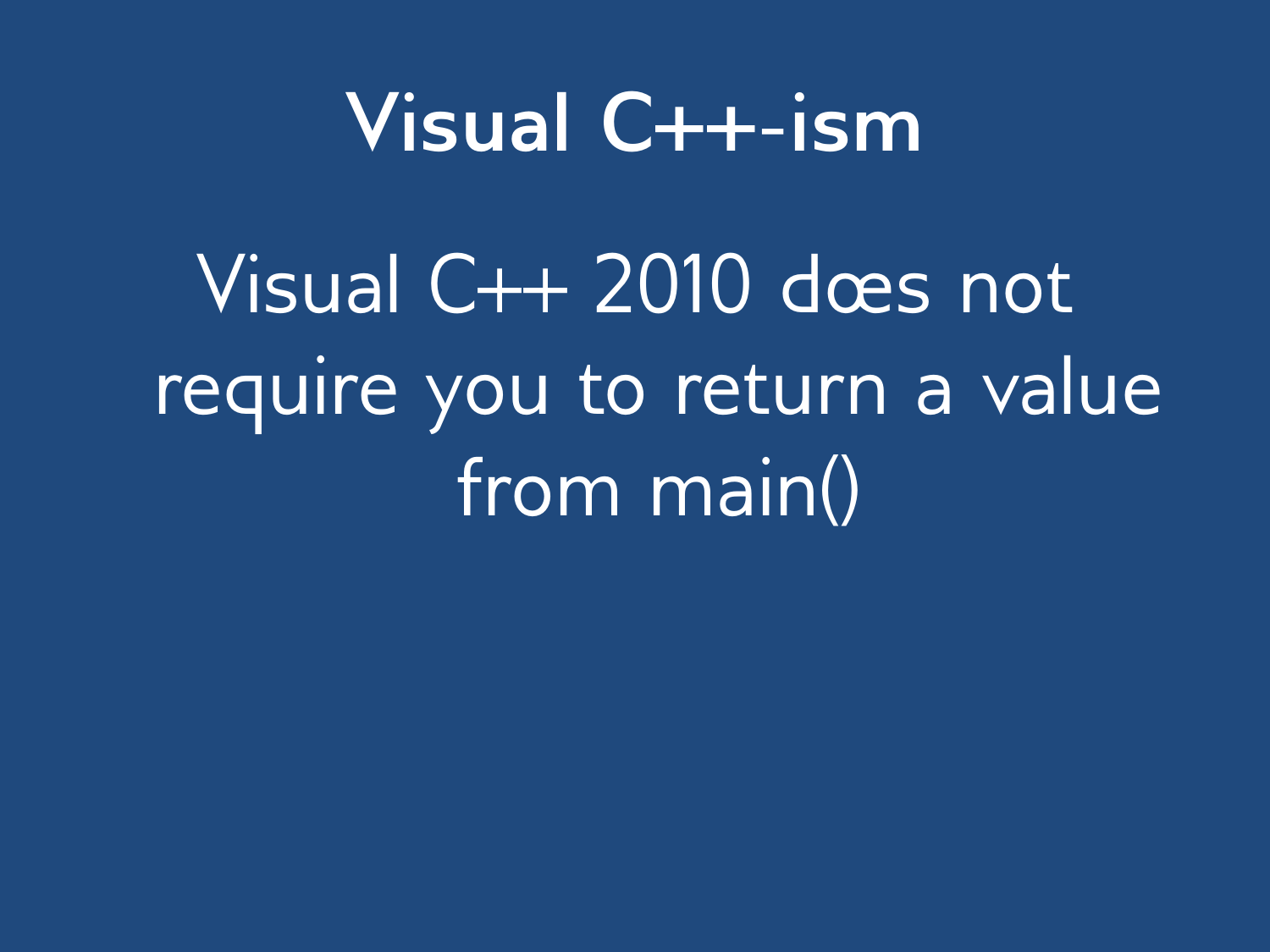

# Visual C++-ism
Visual C++ 2010 does not require you to return a value from main()